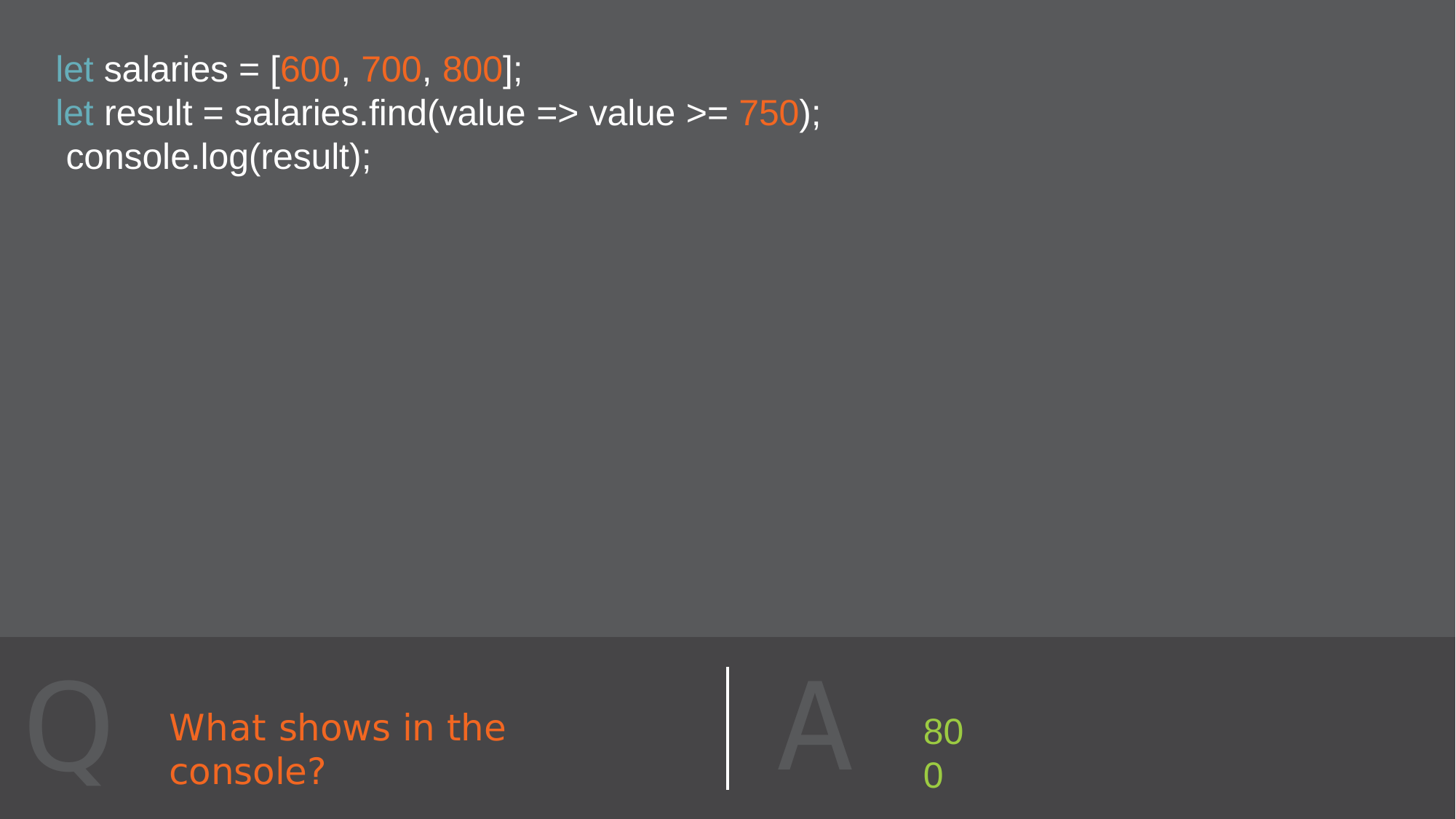

# let salaries = [600, 700, 800];
let result = salaries.find(value => value >= 750);  console.log(result);

A
Q

What shows in the console?
800